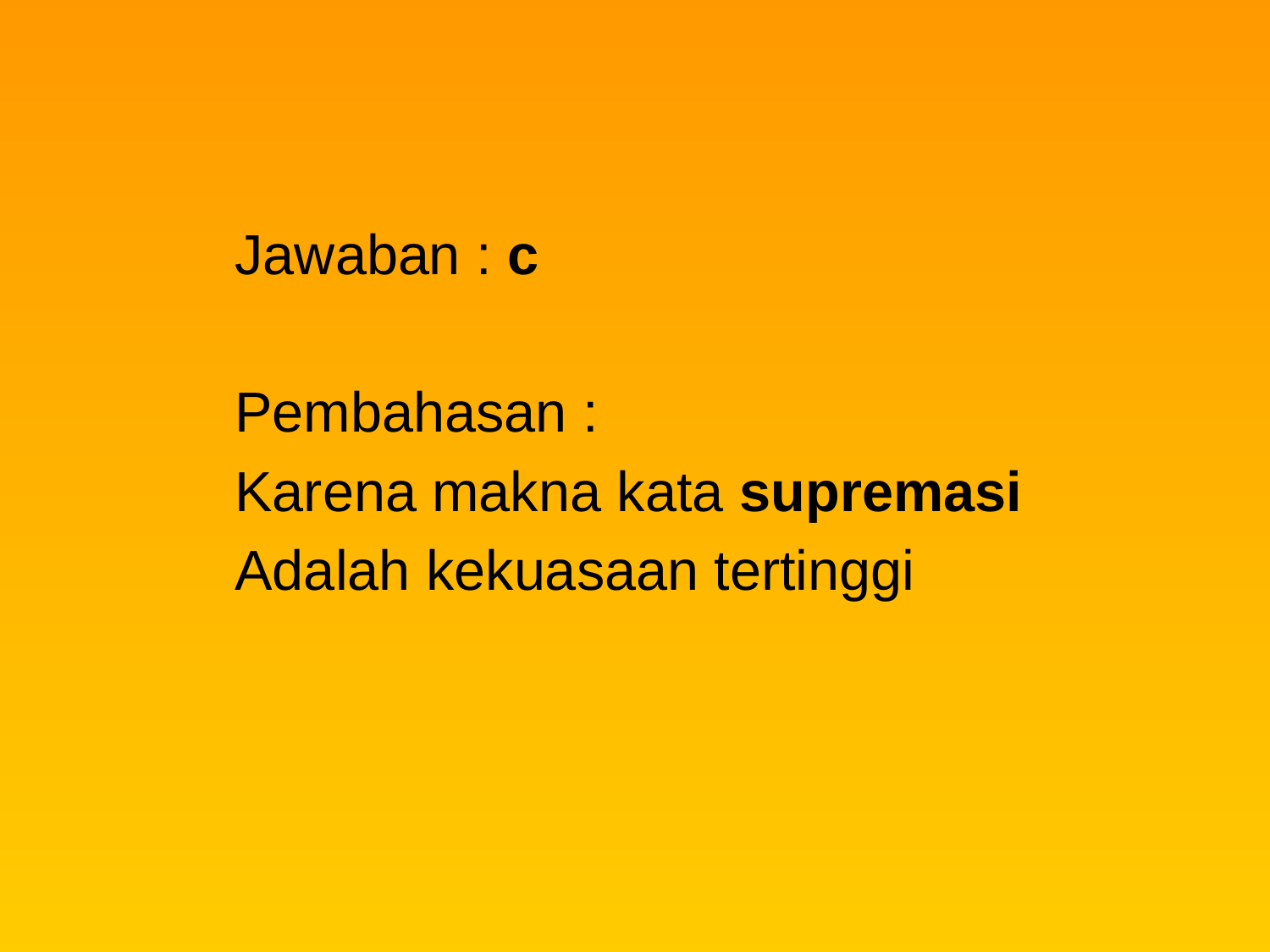

Jawaban : c

Pembahasan :
Karena makna kata supremasi
Adalah kekuasaan tertinggi